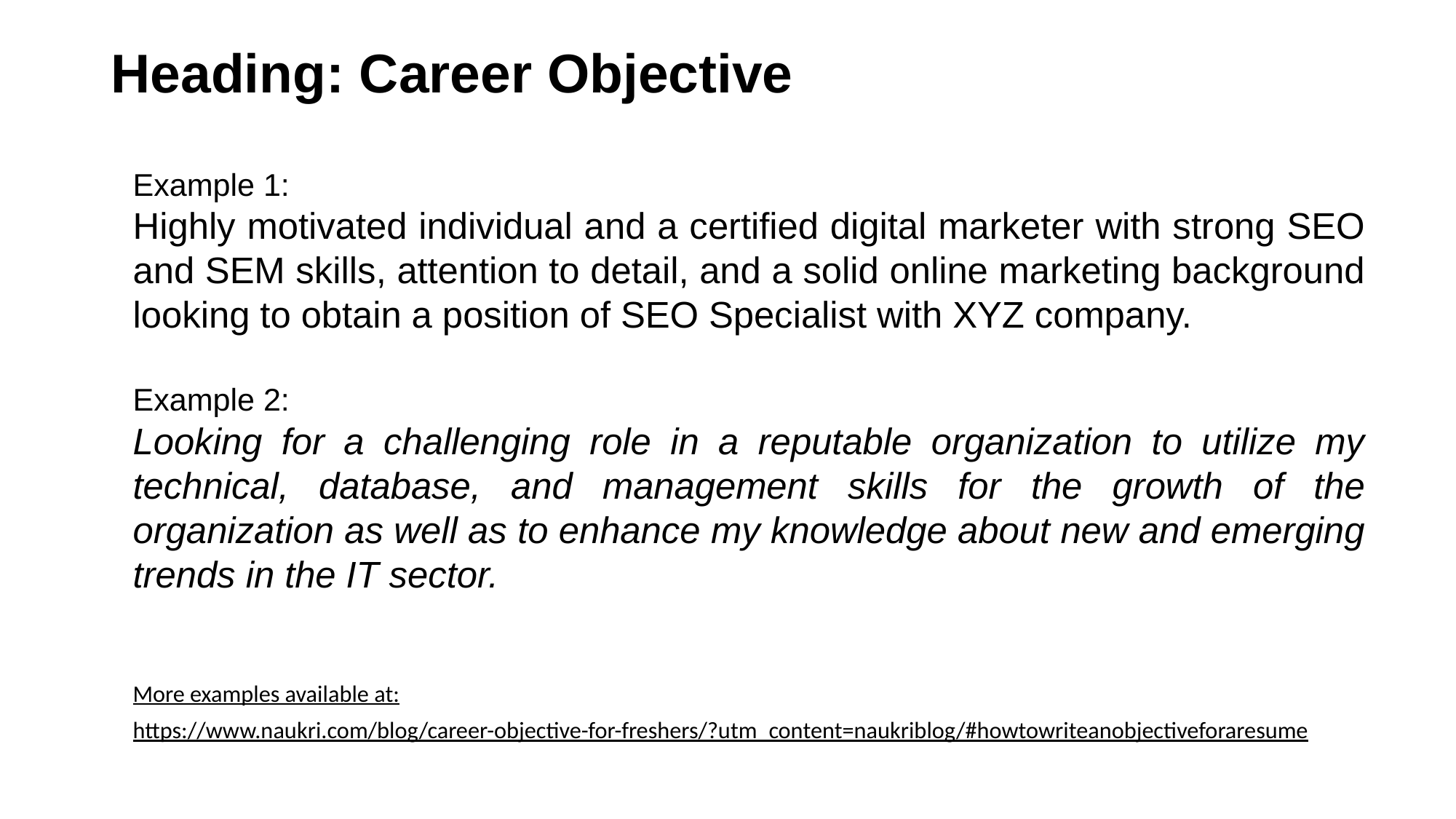

# Heading: Career Objective
Example 1:
Highly motivated individual and a certified digital marketer with strong SEO and SEM skills, attention to detail, and a solid online marketing background looking to obtain a position of SEO Specialist with XYZ company.

Example 2:
Looking for a challenging role in a reputable organization to utilize my technical, database, and management skills for the growth of the organization as well as to enhance my knowledge about new and emerging trends in the IT sector.

More examples available at:
https://www.naukri.com/blog/career-objective-for-freshers/?utm_content=naukriblog/#howtowriteanobjectiveforaresume